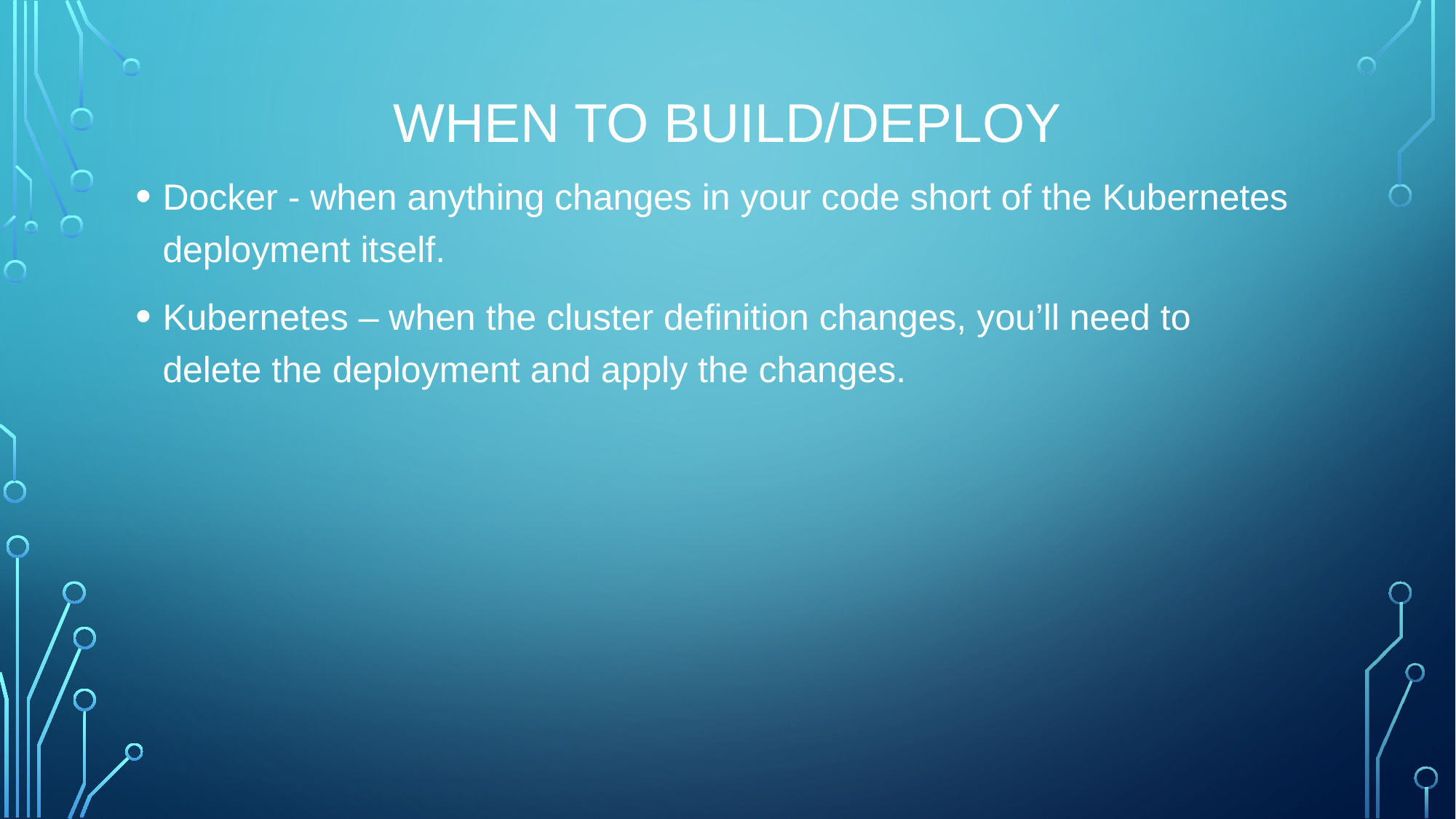

# When to Build/Deploy
Docker - when anything changes in your code short of the Kubernetes deployment itself.
Kubernetes – when the cluster definition changes, you’ll need to delete the deployment and apply the changes.